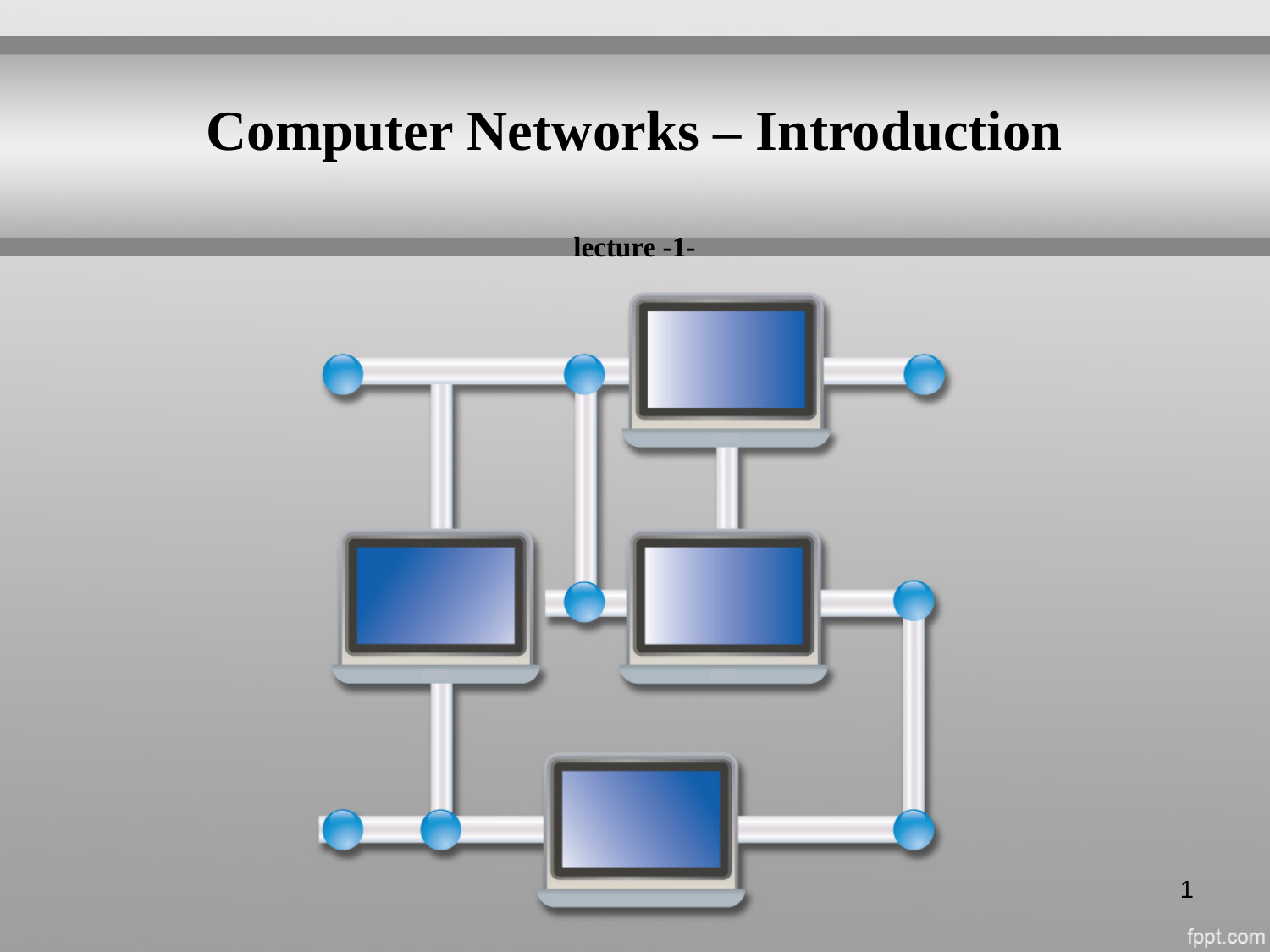

# Computer Networks – Introduction lecture -1-
1